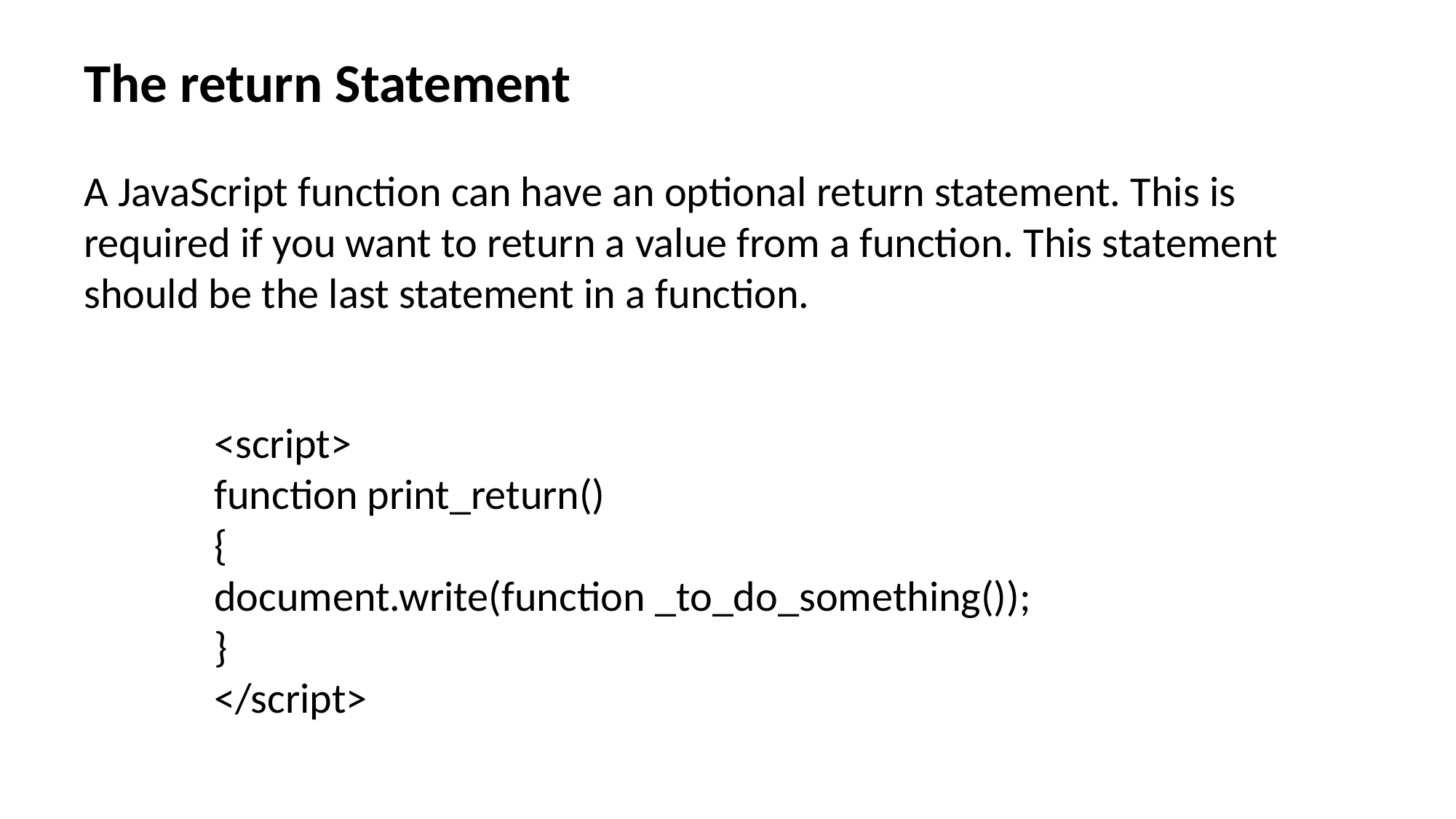

The return Statement

A JavaScript function can have an optional return statement. This is required if you want to return a value from a function. This statement should be the last statement in a function.
<script>
function print_return()
{
document.write(function _to_do_something());
}
</script>